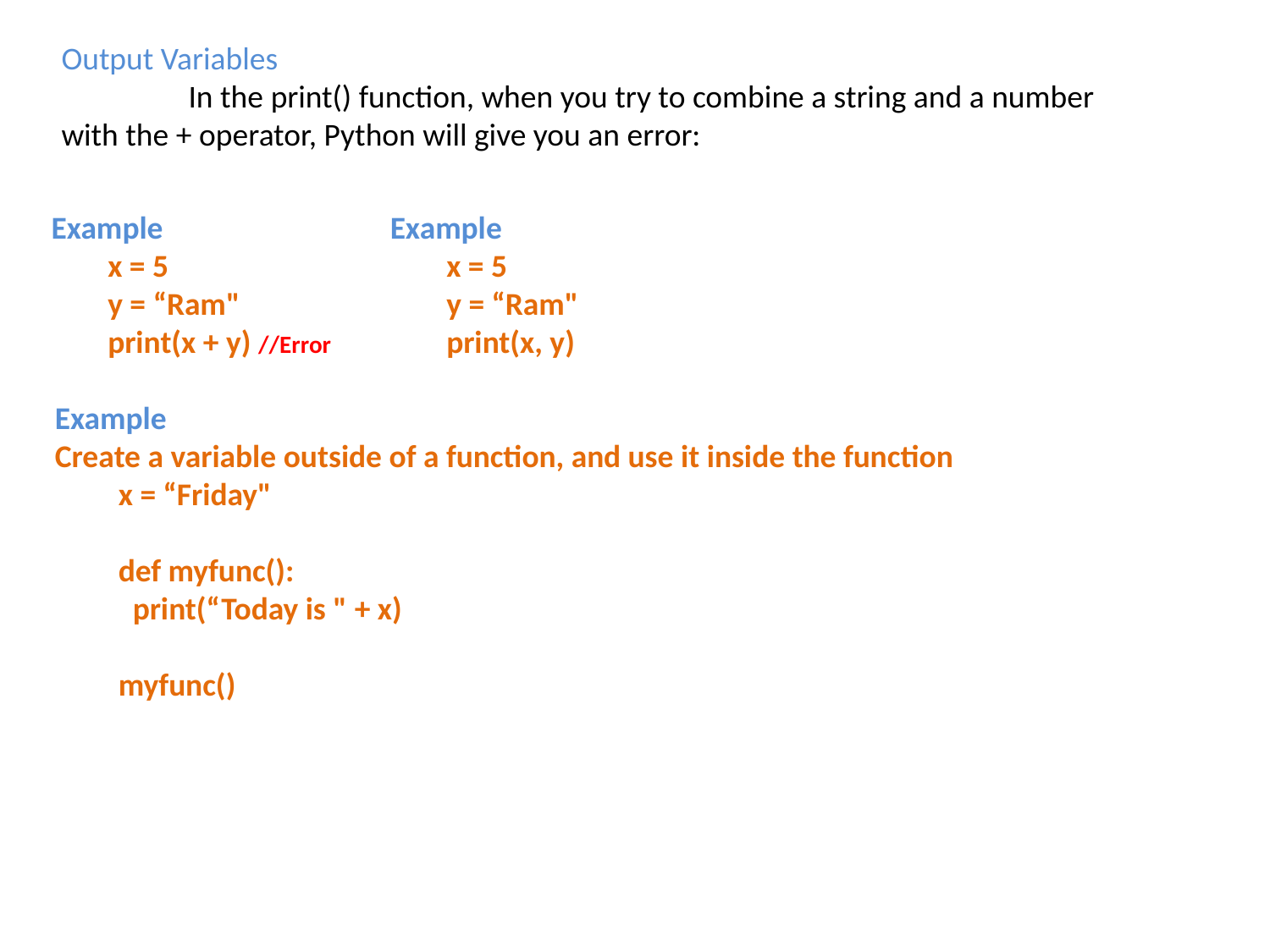

Output Variables
	In the print() function, when you try to combine a string and a number
with the + operator, Python will give you an error:
 Example
x = 5
y = “Ram"
print(x + y) //Error

 Example
x = 5
y = “Ram"
print(x, y)
Example
Create a variable outside of a function, and use it inside the function
x = “Friday"
def myfunc():
  print(“Today is " + x)
myfunc()